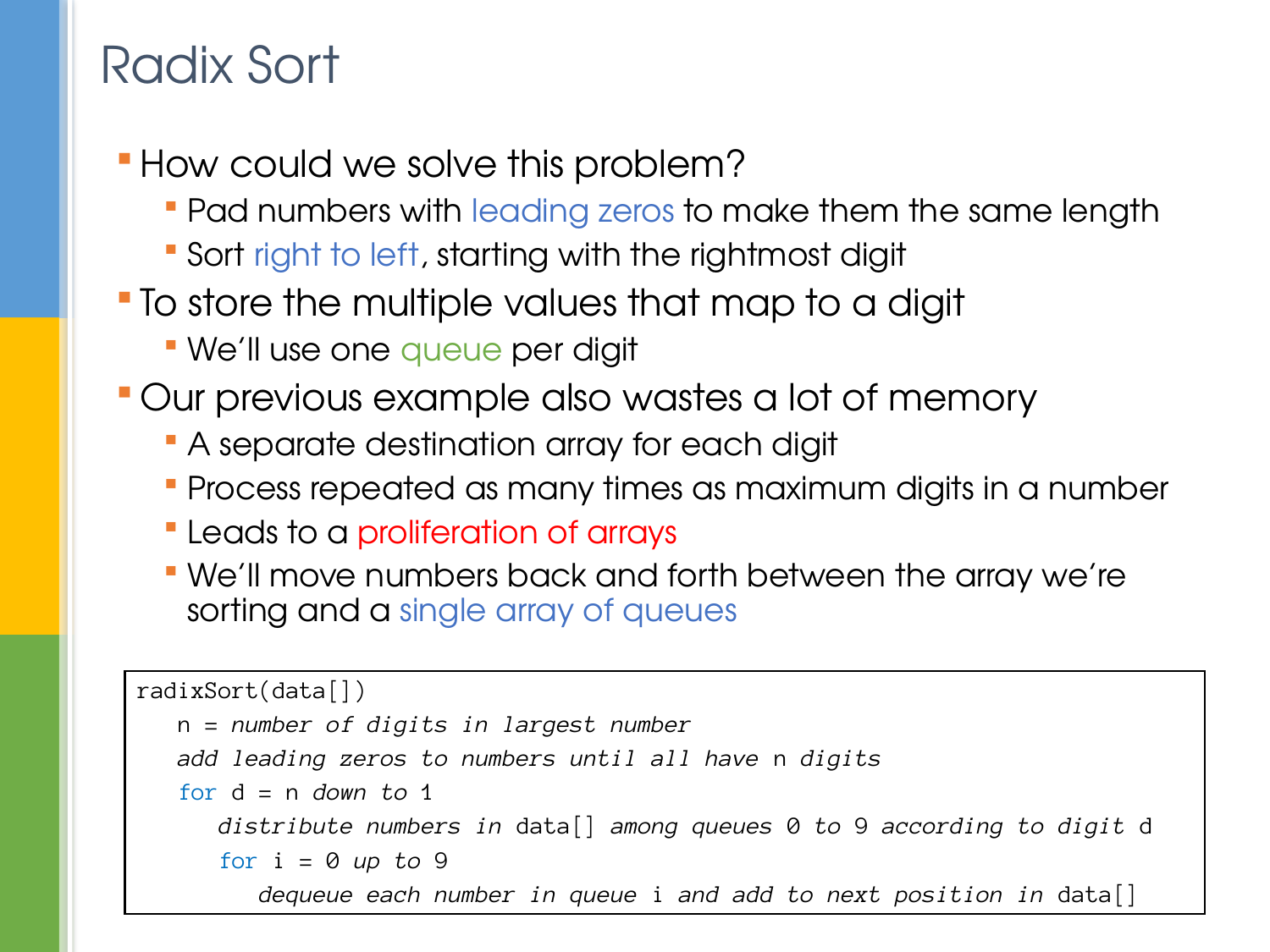

# Radix Sort
How could we solve this problem?
Pad numbers with leading zeros to make them the same length
Sort right to left, starting with the rightmost digit
To store the multiple values that map to a digit
We’ll use one queue per digit
Our previous example also wastes a lot of memory
A separate destination array for each digit
Process repeated as many times as maximum digits in a number
Leads to a proliferation of arrays
We’ll move numbers back and forth between the array we’re sorting and a single array of queues
radixSort(data[])
   n = number of digits in largest number
   add leading zeros to numbers until all have n digits
   for d = n down to 1
      distribute numbers in data[] among queues 0 to 9 according to digit d
      for i = 0 up to 9
         dequeue each number in queue i and add to next position in data[]